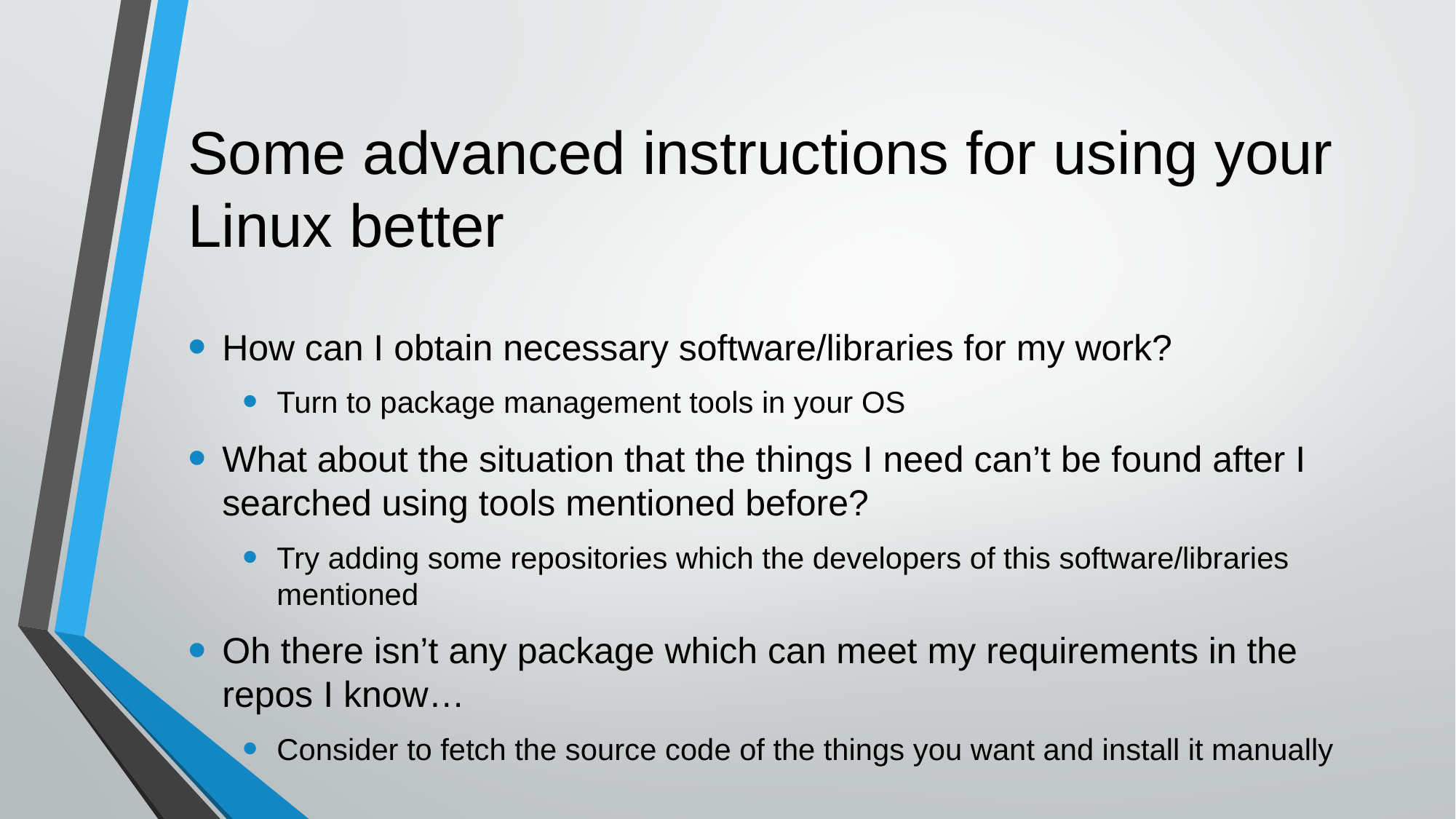

# Some advanced instructions for using your Linux better
How can I obtain necessary software/libraries for my work?
Turn to package management tools in your OS
What about the situation that the things I need can’t be found after I searched using tools mentioned before?
Try adding some repositories which the developers of this software/libraries mentioned
Oh there isn’t any package which can meet my requirements in the repos I know…
Consider to fetch the source code of the things you want and install it manually